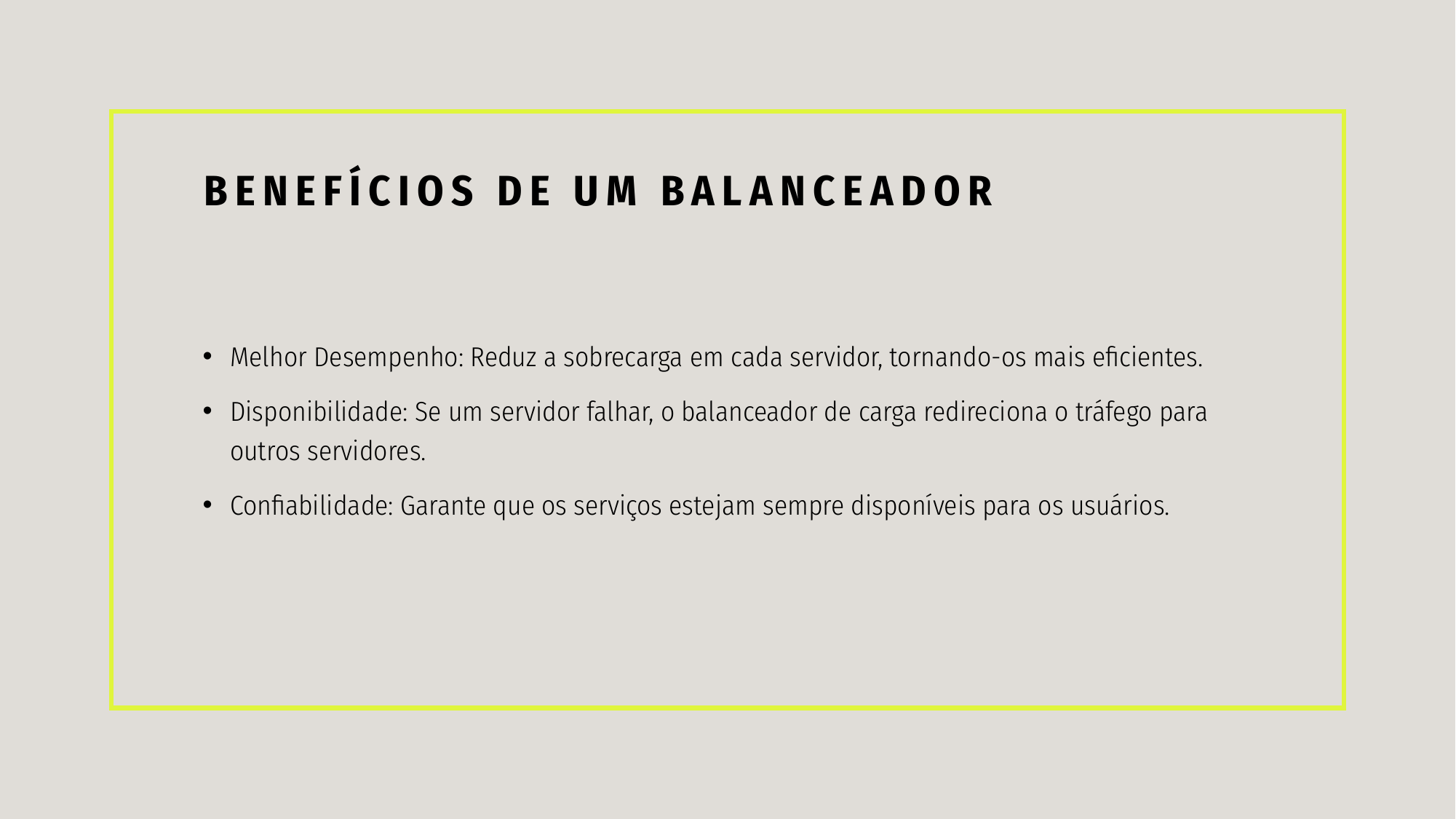

# Benefícios de um balanceador
Melhor Desempenho: Reduz a sobrecarga em cada servidor, tornando-os mais eficientes.
Disponibilidade: Se um servidor falhar, o balanceador de carga redireciona o tráfego para outros servidores.
Confiabilidade: Garante que os serviços estejam sempre disponíveis para os usuários.